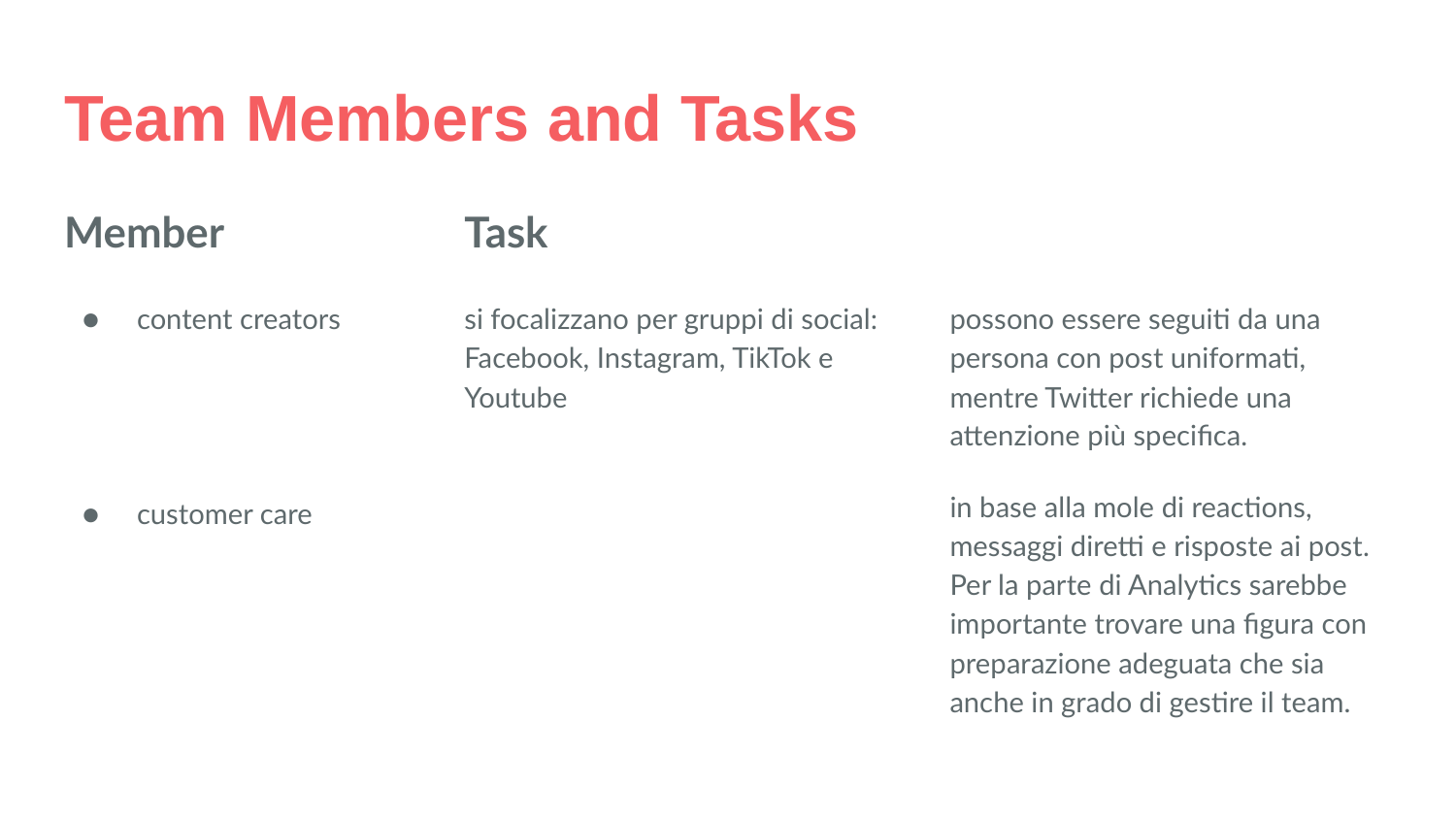

Team Members and Tasks
Member
Task
content creators

customer care
si focalizzano per gruppi di social: Facebook, Instagram, TikTok e Youtube

possono essere seguiti da una persona con post uniformati, mentre Twitter richiede una attenzione più specifica.
in base alla mole di reactions, messaggi diretti e risposte ai post. Per la parte di Analytics sarebbe importante trovare una figura con preparazione adeguata che sia anche in grado di gestire il team.